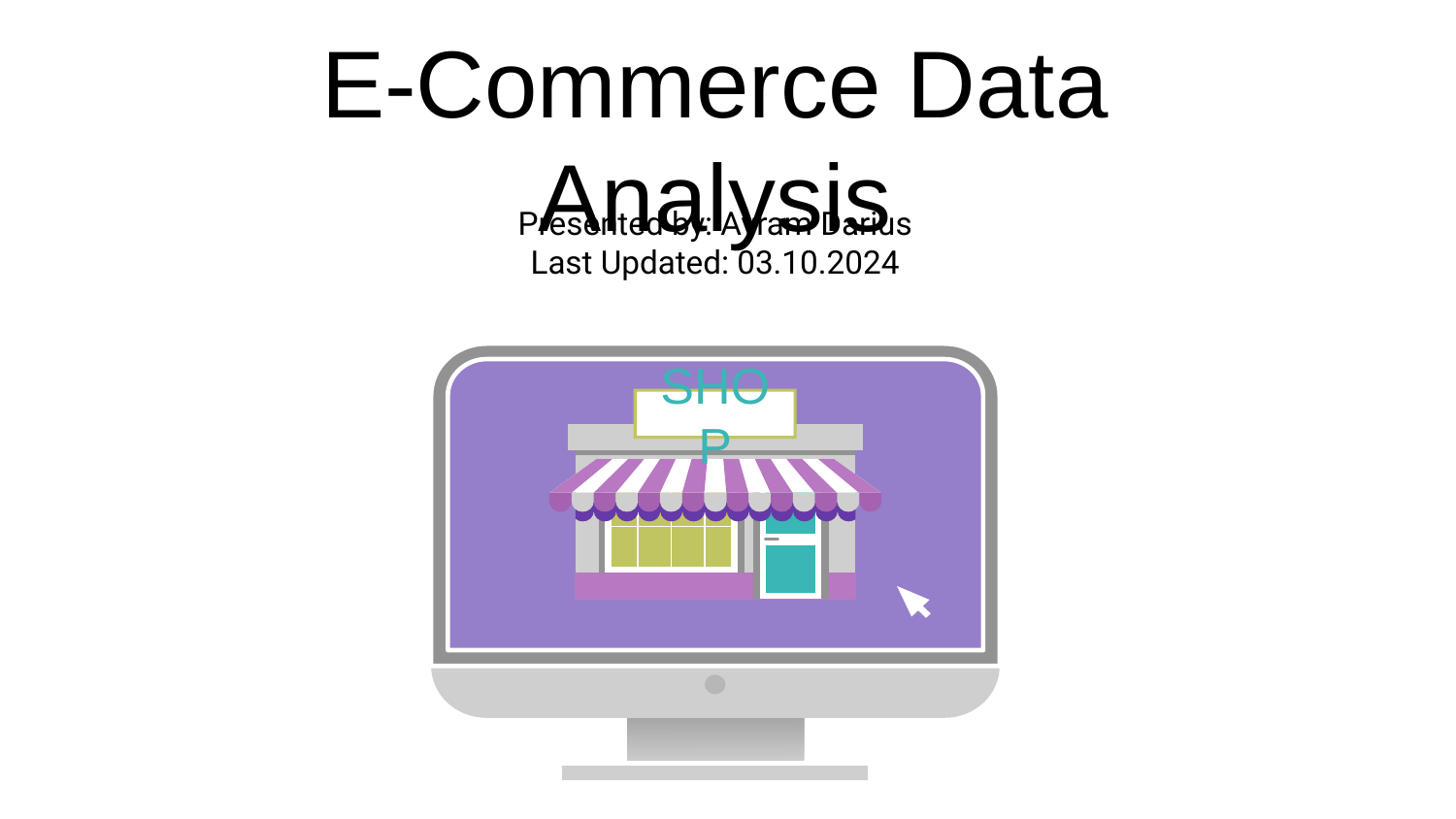

# E-Commerce Data Analysis
Presented by: Avram Darius
Last Updated: 03.10.2024

SHOP